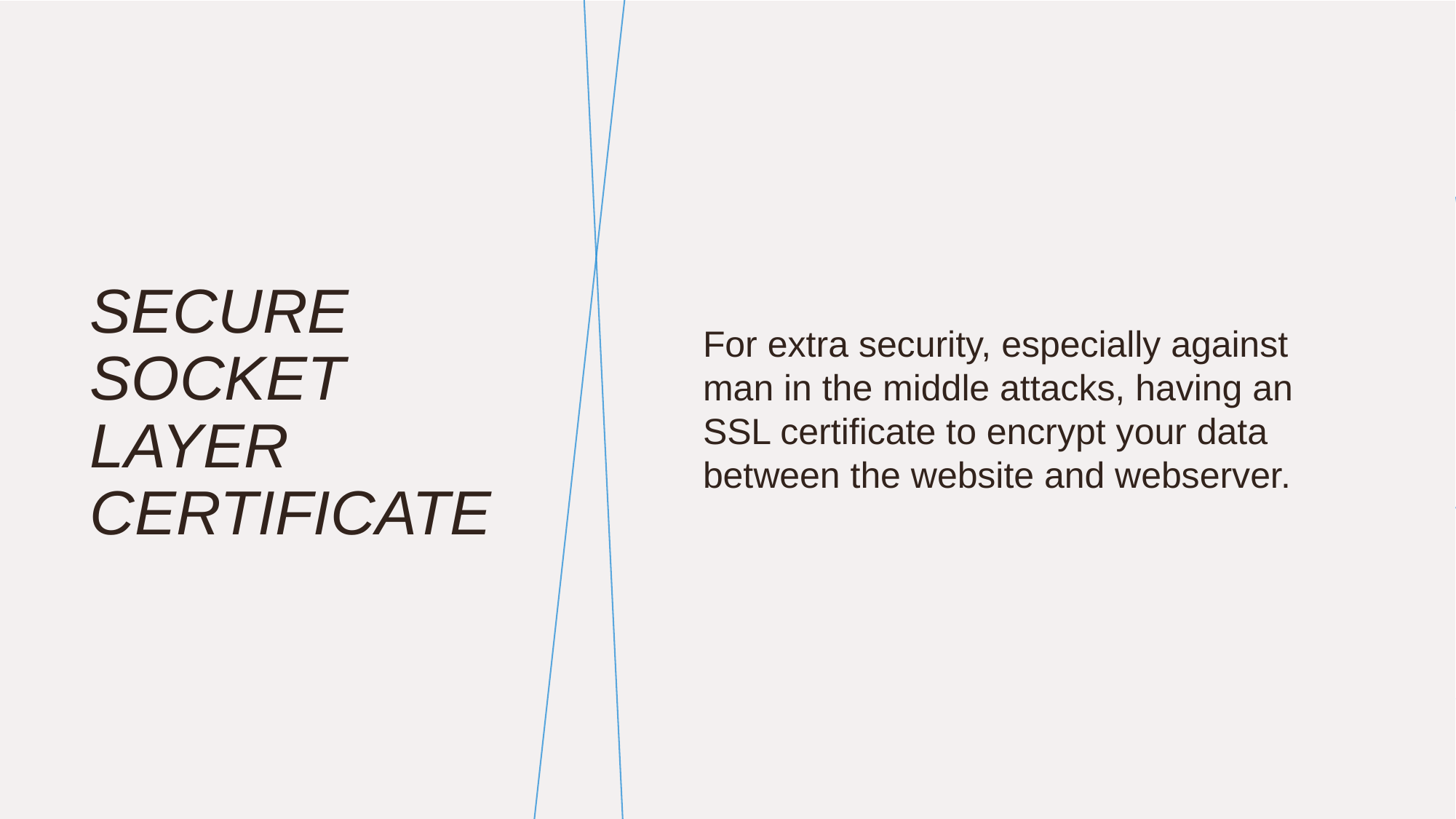

For extra security, especially against man in the middle attacks, having an SSL certificate to encrypt your data between the website and webserver.
# Secure socket layer CERTIFICATE